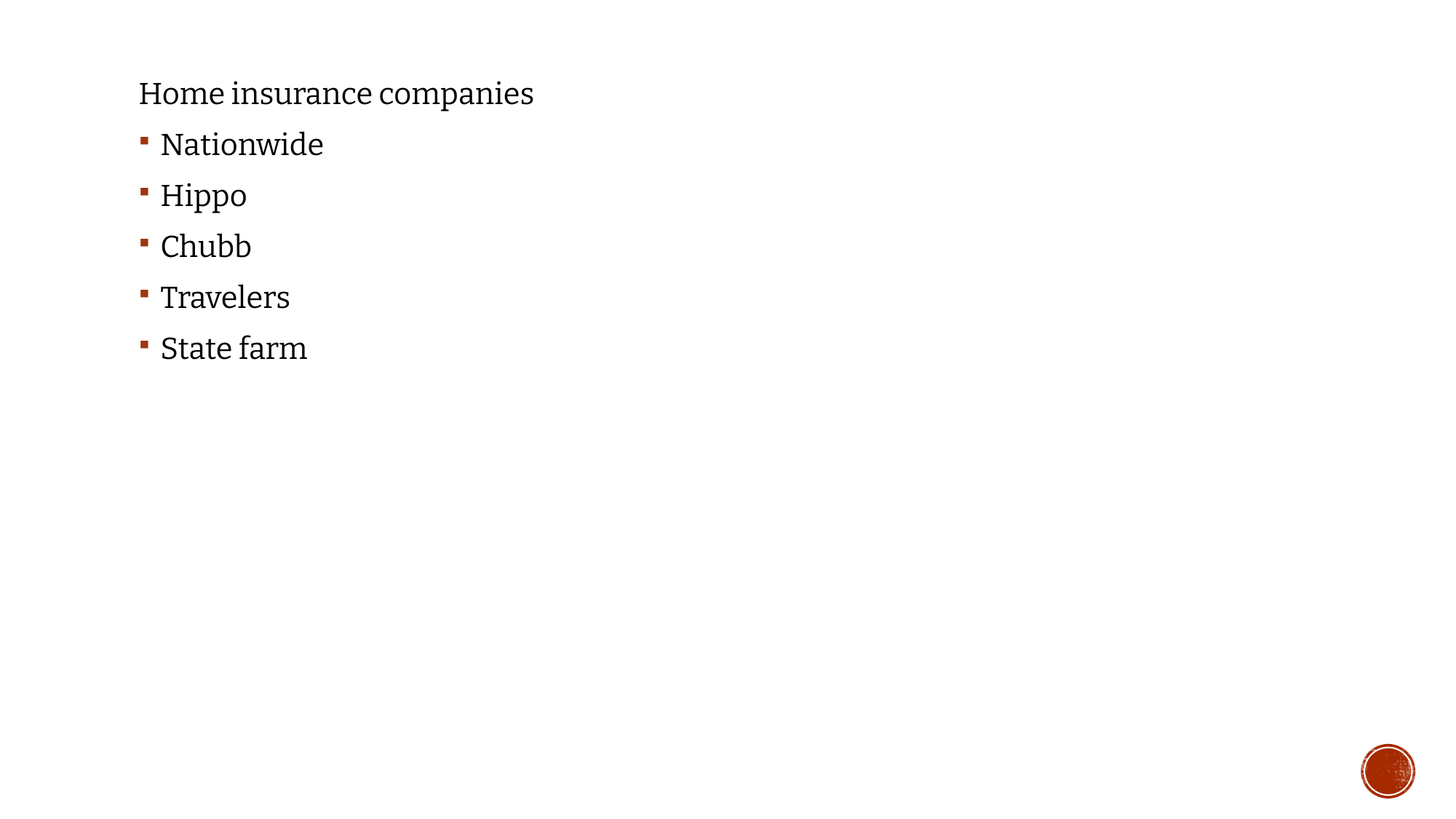

Home insurance companies
Nationwide
Hippo
Chubb
Travelers
State farm